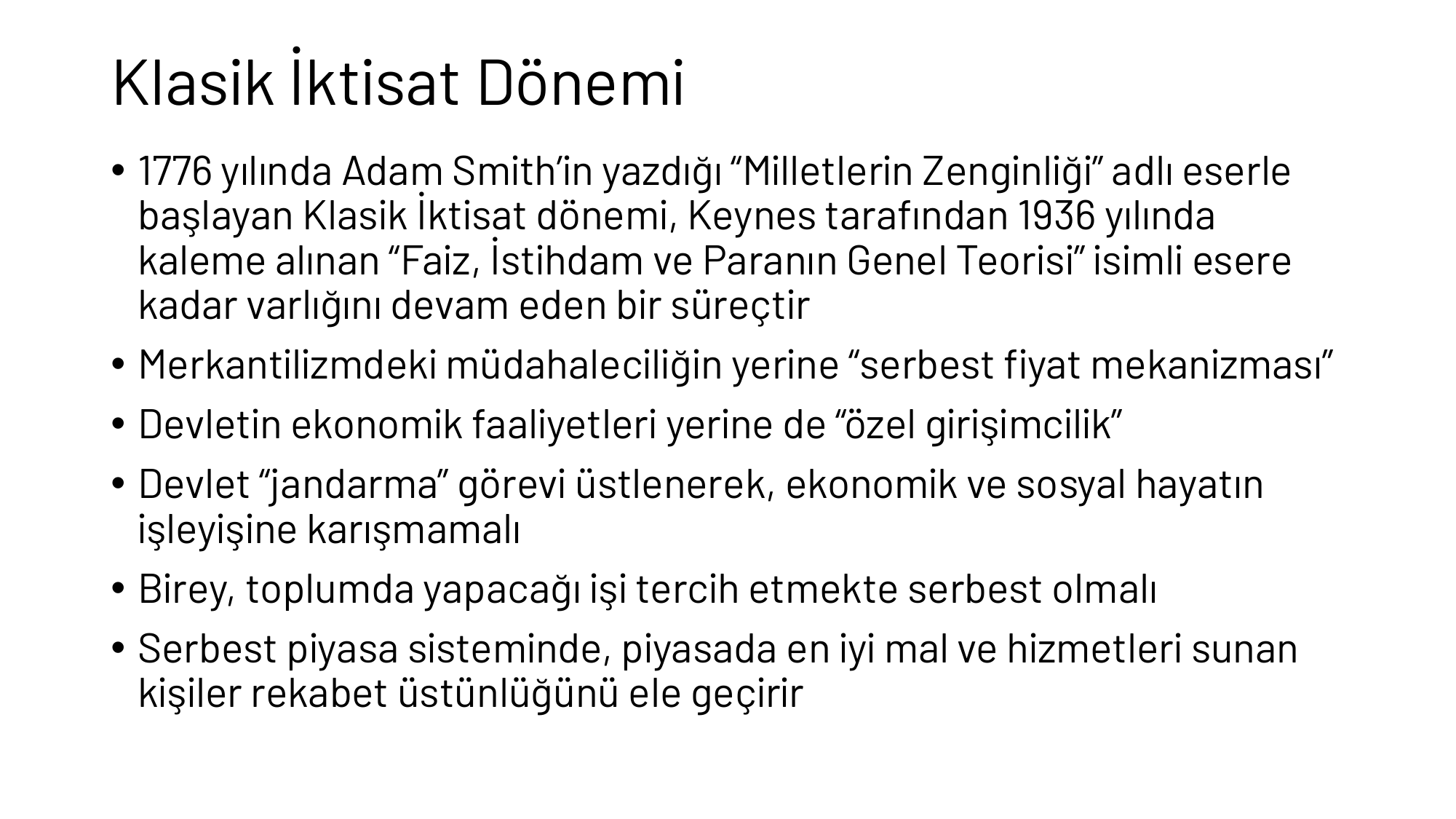

# Klasik İktisat Dönemi
1776 yılında Adam Smith’in yazdığı “Milletlerin Zenginliği” adlı eserle başlayan Klasik İktisat dönemi, Keynes tarafından 1936 yılında kaleme alınan “Faiz, İstihdam ve Paranın Genel Teorisi” isimli esere kadar varlığını devam eden bir süreçtir
Merkantilizmdeki müdahaleciliğin yerine “serbest fiyat mekanizması”
Devletin ekonomik faaliyetleri yerine de “özel girişimcilik”
Devlet “jandarma” görevi üstlenerek, ekonomik ve sosyal hayatın işleyişine karışmamalı
Birey, toplumda yapacağı işi tercih etmekte serbest olmalı
Serbest piyasa sisteminde, piyasada en iyi mal ve hizmetleri sunan kişiler rekabet üstünlüğünü ele geçirir